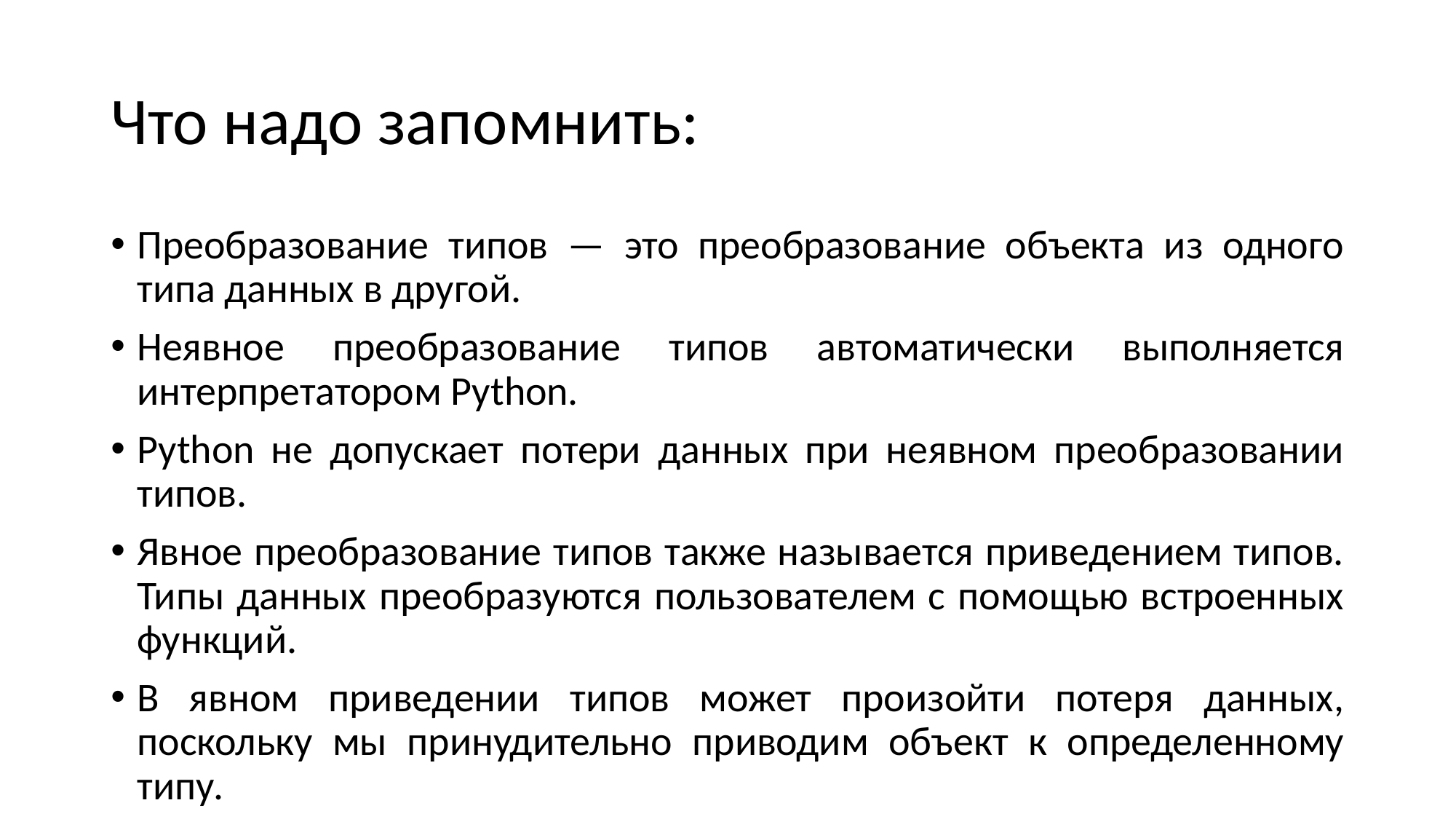

# Что надо запомнить:
Преобразование типов — это преобразование объекта из одного типа данных в другой.
Неявное преобразование типов автоматически выполняется интерпретатором Python.
Python не допускает потери данных при неявном преобразовании типов.
Явное преобразование типов также называется приведением типов. Типы данных преобразуются пользователем с помощью встроенных функций.
В явном приведении типов может произойти потеря данных, поскольку мы принудительно приводим объект к определенному типу.